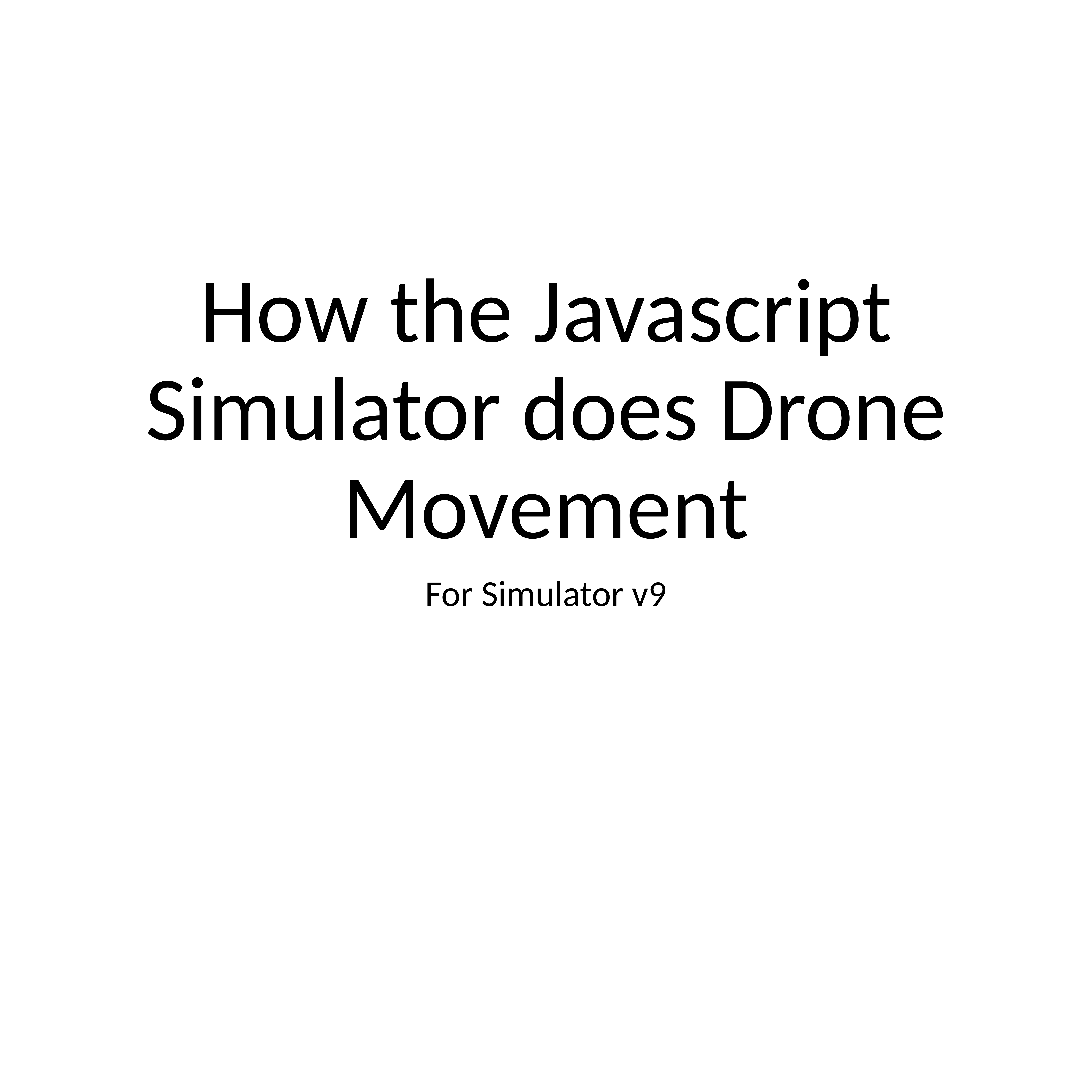

# How the Javascript Simulator does Drone Movement
For Simulator v9